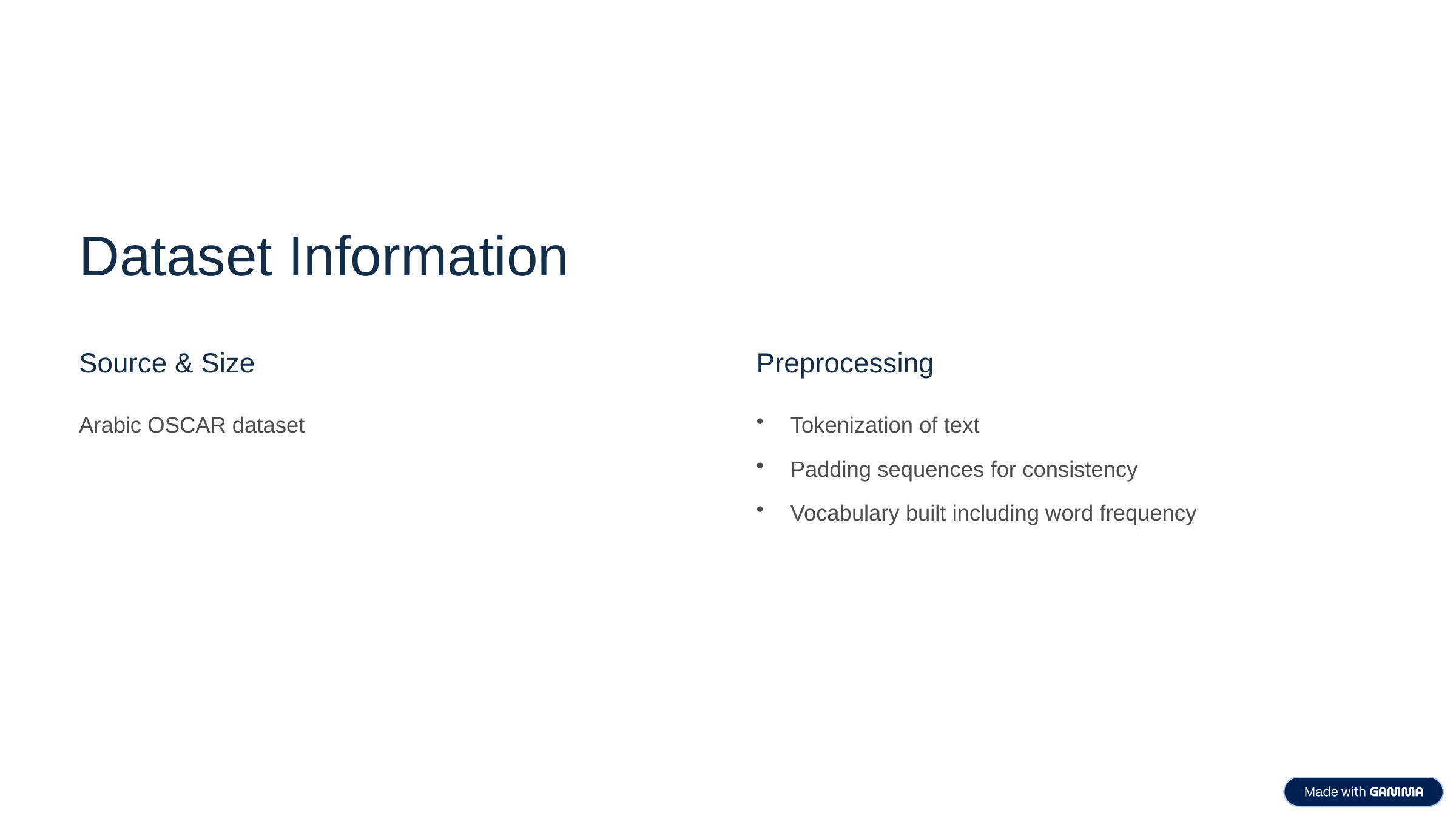

Dataset Information
Source & Size
Preprocessing
Arabic OSCAR dataset
Tokenization of text
Padding sequences for consistency
Vocabulary built including word frequency